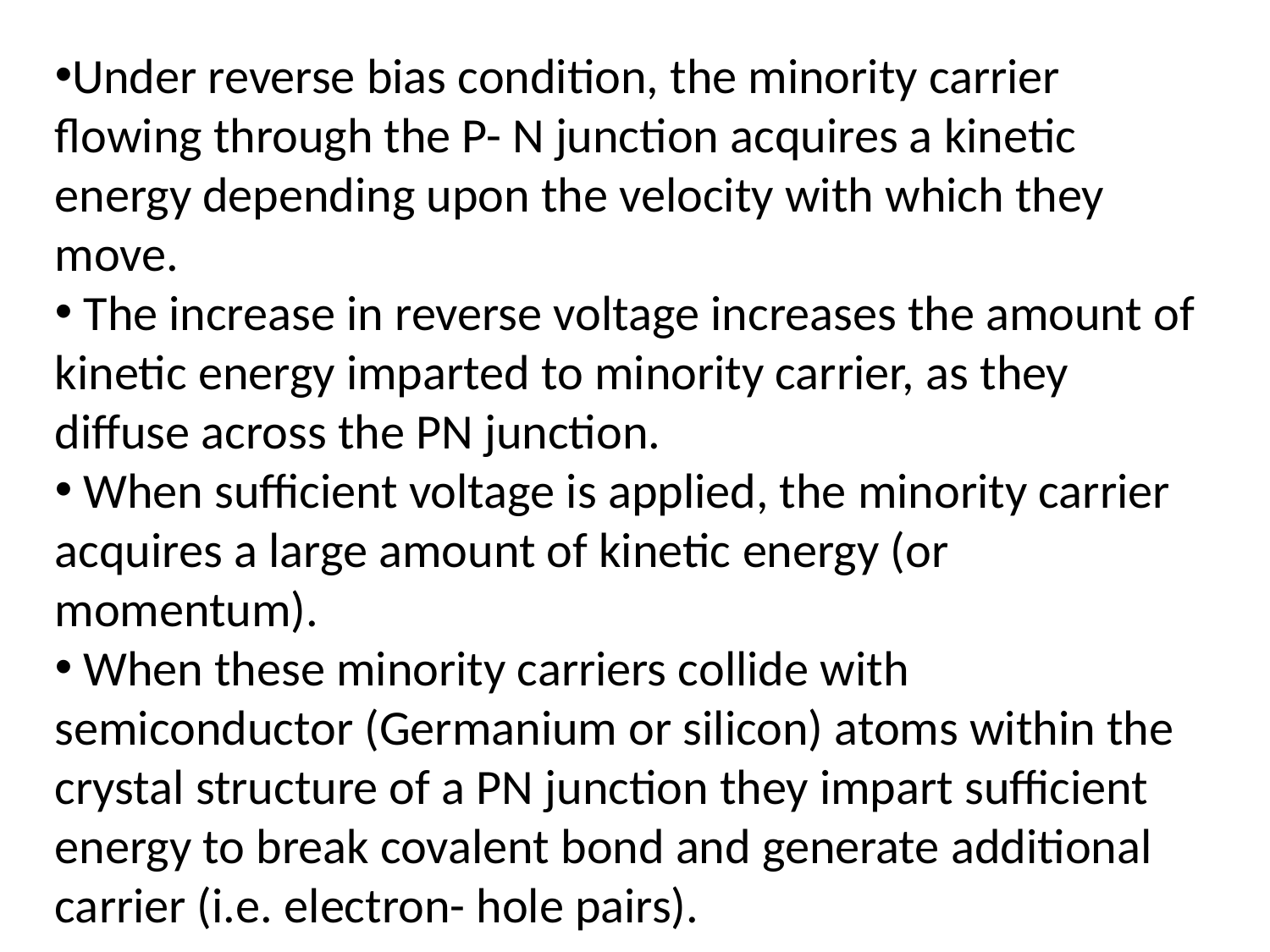

Under reverse bias condition, the minority carrier flowing through the P- N junction acquires a kinetic energy depending upon the velocity with which they move.
 The increase in reverse voltage increases the amount of kinetic energy imparted to minority carrier, as they diffuse across the PN junction.
 When sufficient voltage is applied, the minority carrier acquires a large amount of kinetic energy (or momentum).
 When these minority carriers collide with semiconductor (Germanium or silicon) atoms within the crystal structure of a PN junction they impart sufficient energy to break covalent bond and generate additional carrier (i.e. electron- hole pairs).